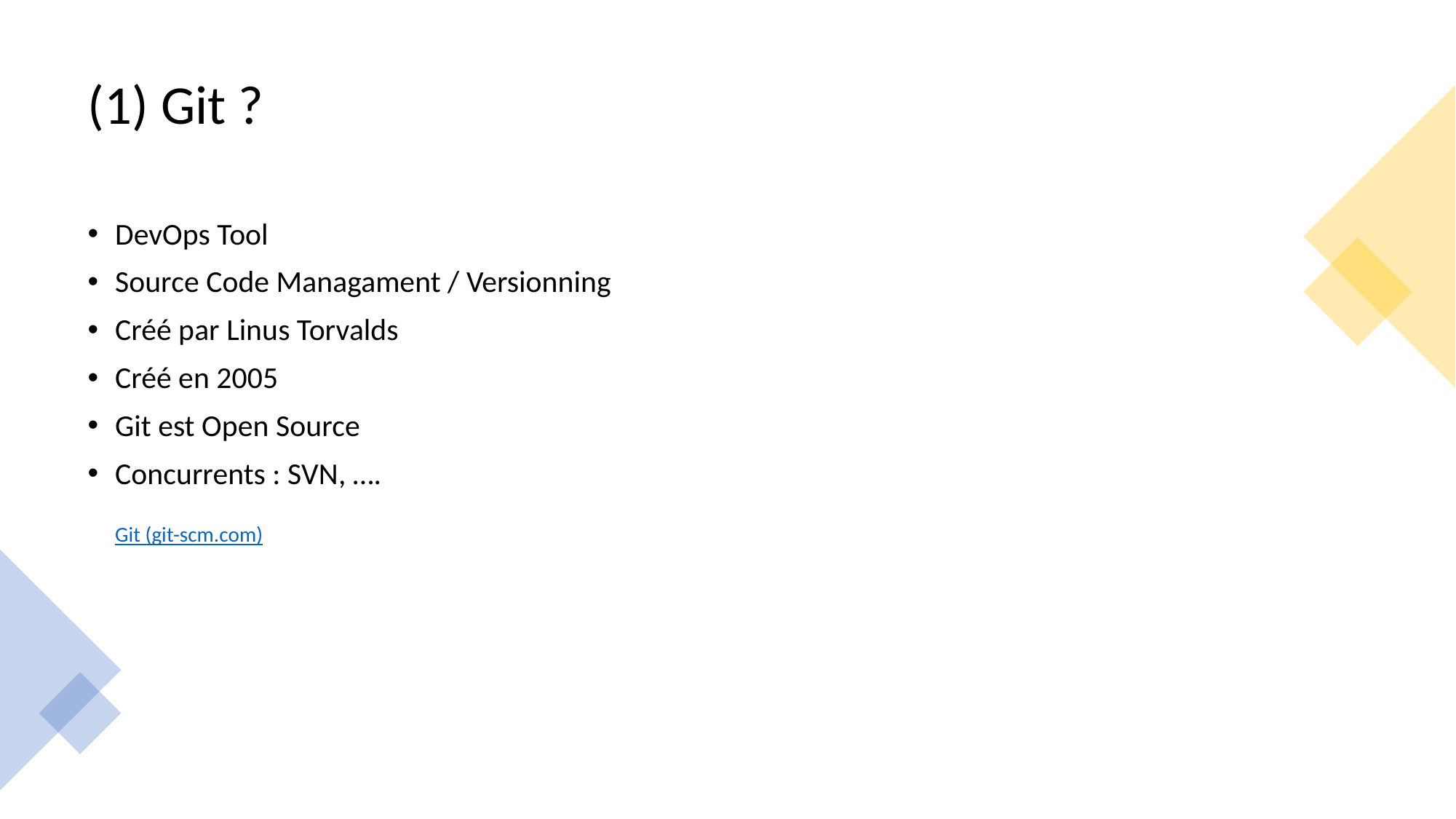

# (1) Git ?

DevOps Tool
Source Code Managament / Versionning
Créé par Linus Torvalds
Créé en 2005
Git est Open Source
Concurrents : SVN, ….
Git (git-scm.com)